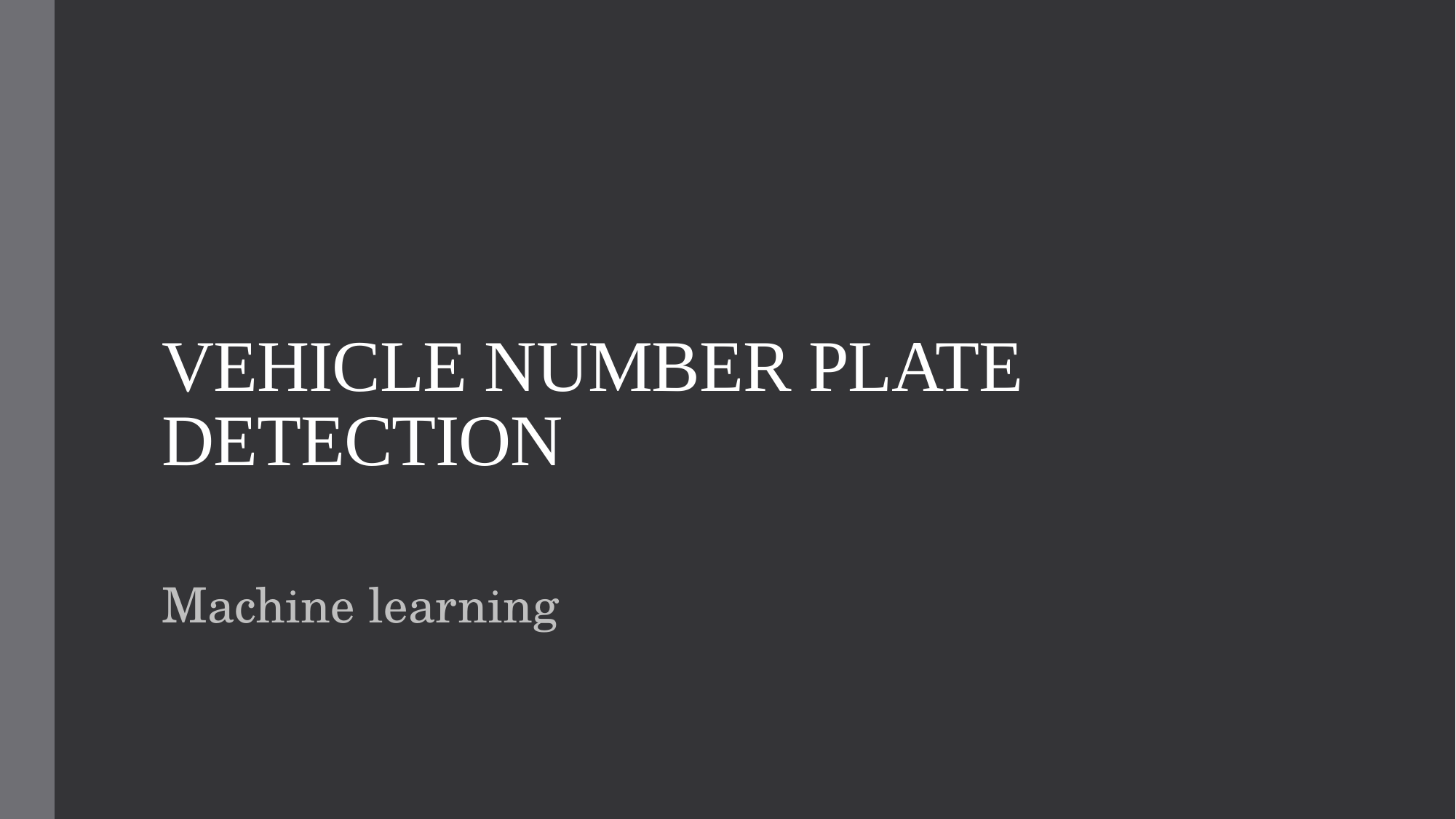

# VEHICLE NUMBER PLATE DETECTION
Machine learning